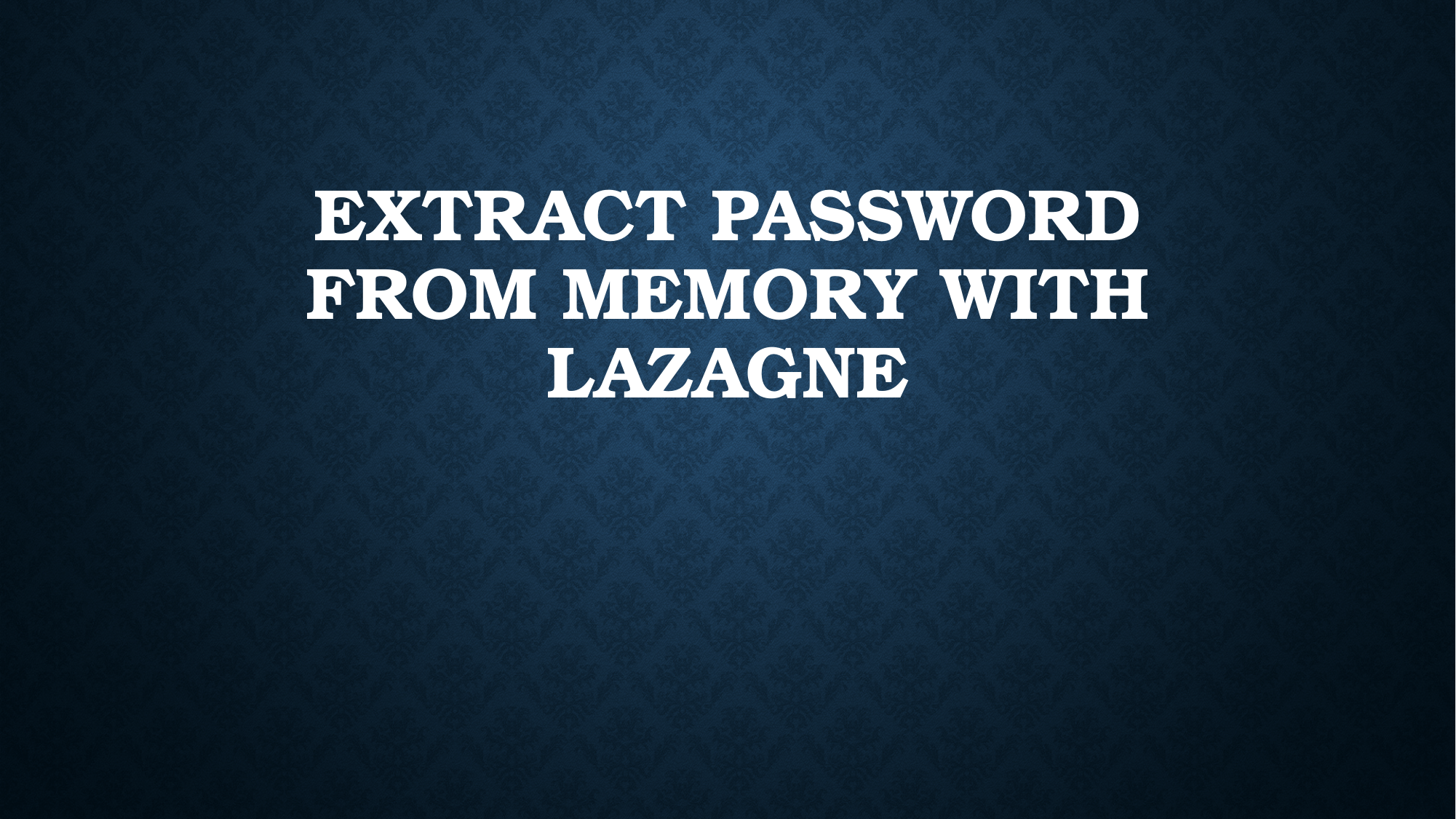

# EXTRACT PASSWORD FROM MEMORY WITH LAZAGNE